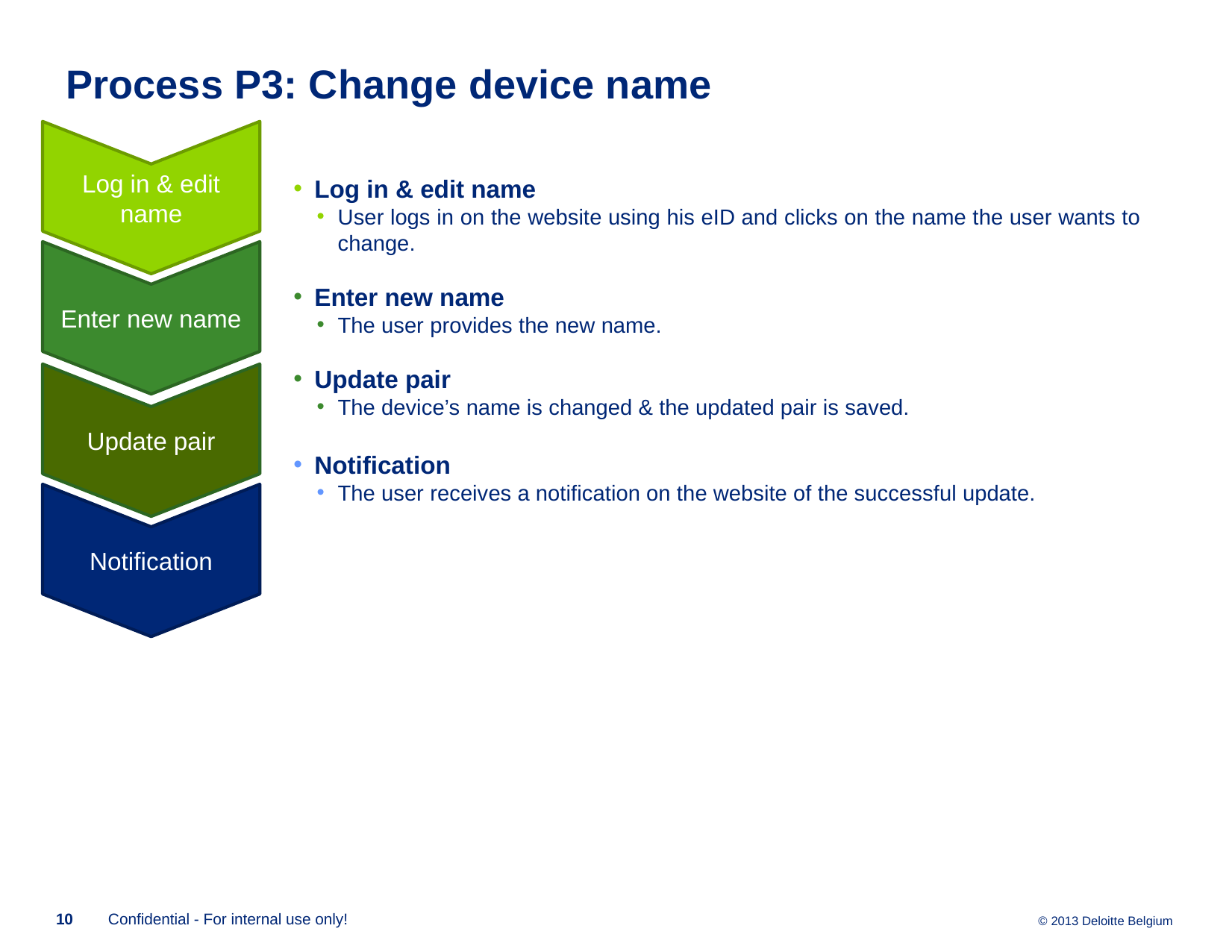

Process P3: Change device name
Log in & edit name
Log in & edit name
User logs in on the website using his eID and clicks on the name the user wants to change.

Enter new name
The user provides the new name.

Update pair
The device’s name is changed & the updated pair is saved.

Notification
The user receives a notification on the website of the successful update.

Enter new name
Update pair
Notification
10
 Confidential - For internal use only!